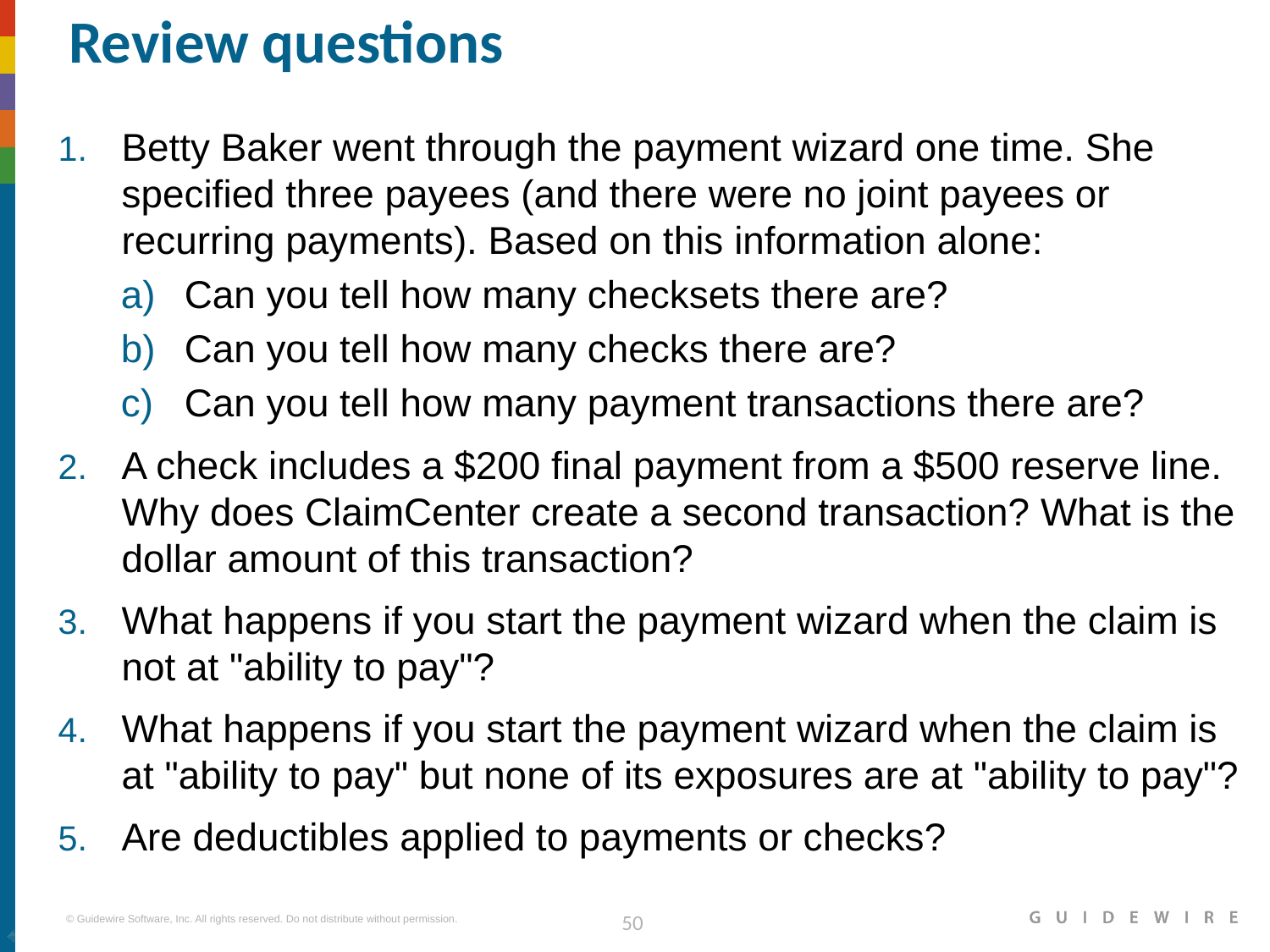

# Review questions
Betty Baker went through the payment wizard one time. She specified three payees (and there were no joint payees or recurring payments). Based on this information alone:
Can you tell how many checksets there are?
Can you tell how many checks there are?
Can you tell how many payment transactions there are?
A check includes a $200 final payment from a $500 reserve line. Why does ClaimCenter create a second transaction? What is the dollar amount of this transaction?
What happens if you start the payment wizard when the claim is not at "ability to pay"?
What happens if you start the payment wizard when the claim is at "ability to pay" but none of its exposures are at "ability to pay"?
Are deductibles applied to payments or checks?
|EOS~050|